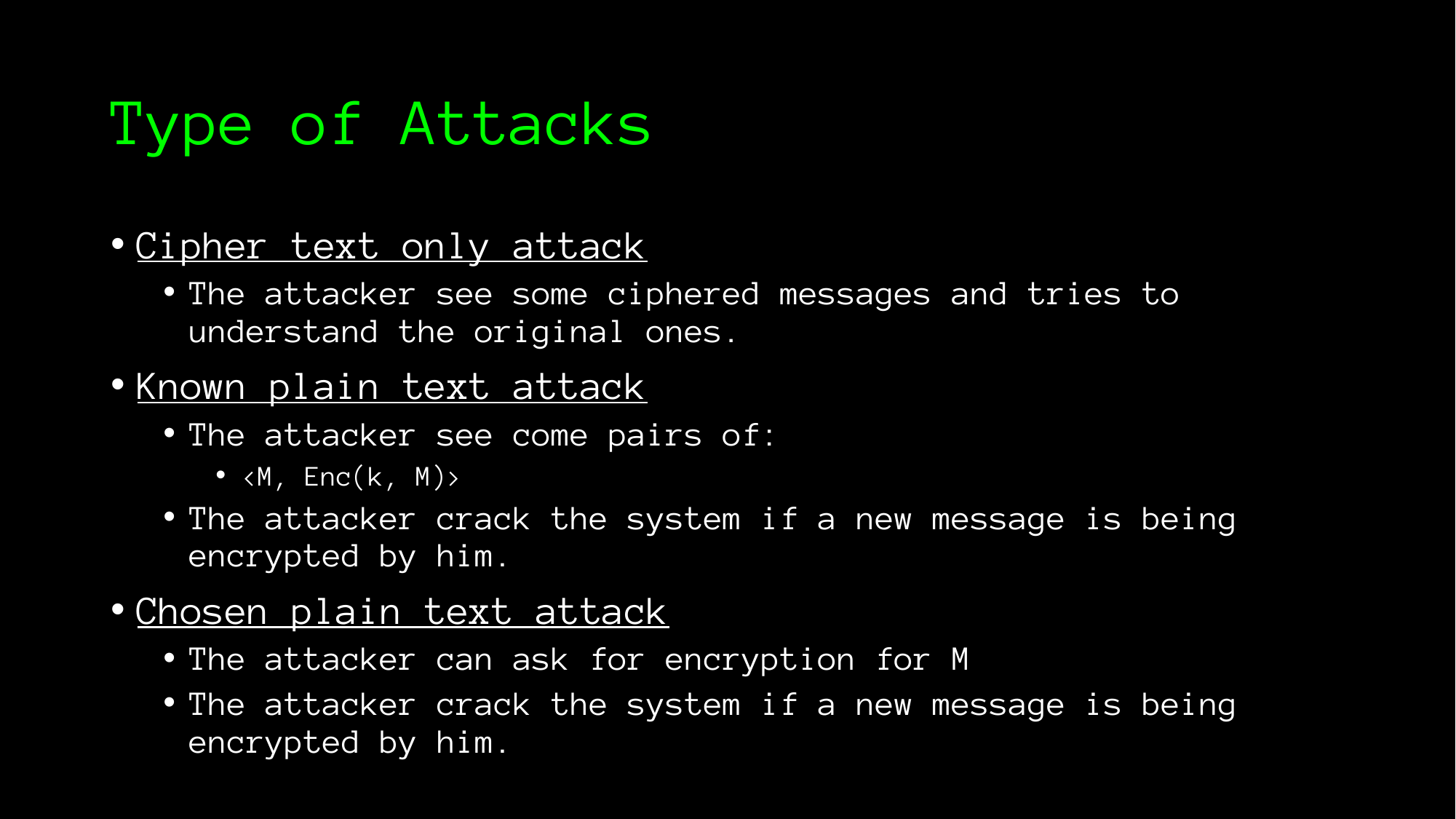

# Type of Attacks
Cipher text only attack
The attacker see some ciphered messages and tries to understand the original ones.
Known plain text attack
The attacker see come pairs of:
<M, Enc(k, M)>
The attacker crack the system if a new message is being encrypted by him.
Chosen plain text attack
The attacker can ask for encryption for M
The attacker crack the system if a new message is being encrypted by him.